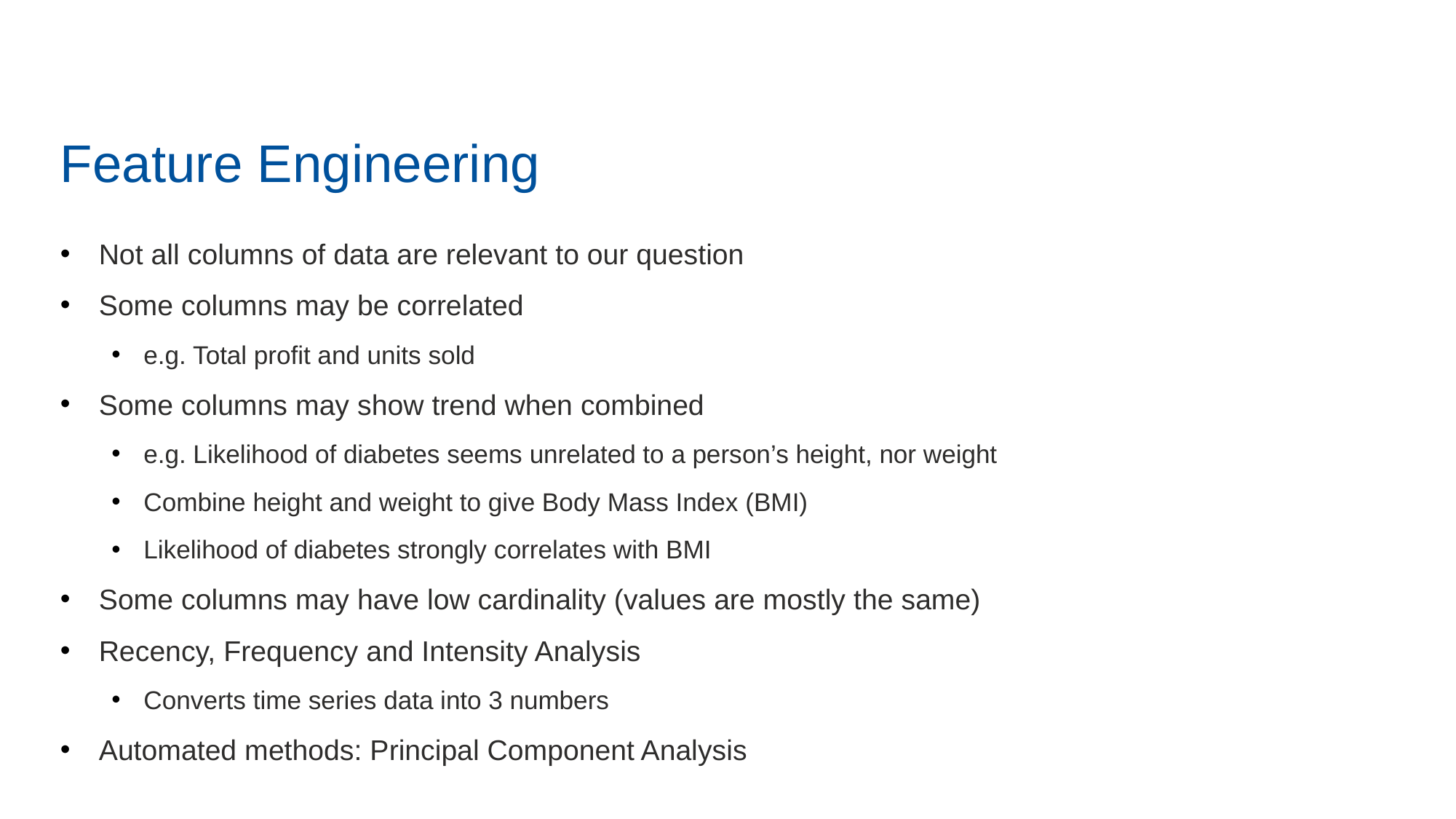

16
# Feature Engineering
Not all columns of data are relevant to our question
Some columns may be correlated
e.g. Total profit and units sold
Some columns may show trend when combined
e.g. Likelihood of diabetes seems unrelated to a person’s height, nor weight
Combine height and weight to give Body Mass Index (BMI)
Likelihood of diabetes strongly correlates with BMI
Some columns may have low cardinality (values are mostly the same)
Recency, Frequency and Intensity Analysis
Converts time series data into 3 numbers
Automated methods: Principal Component Analysis